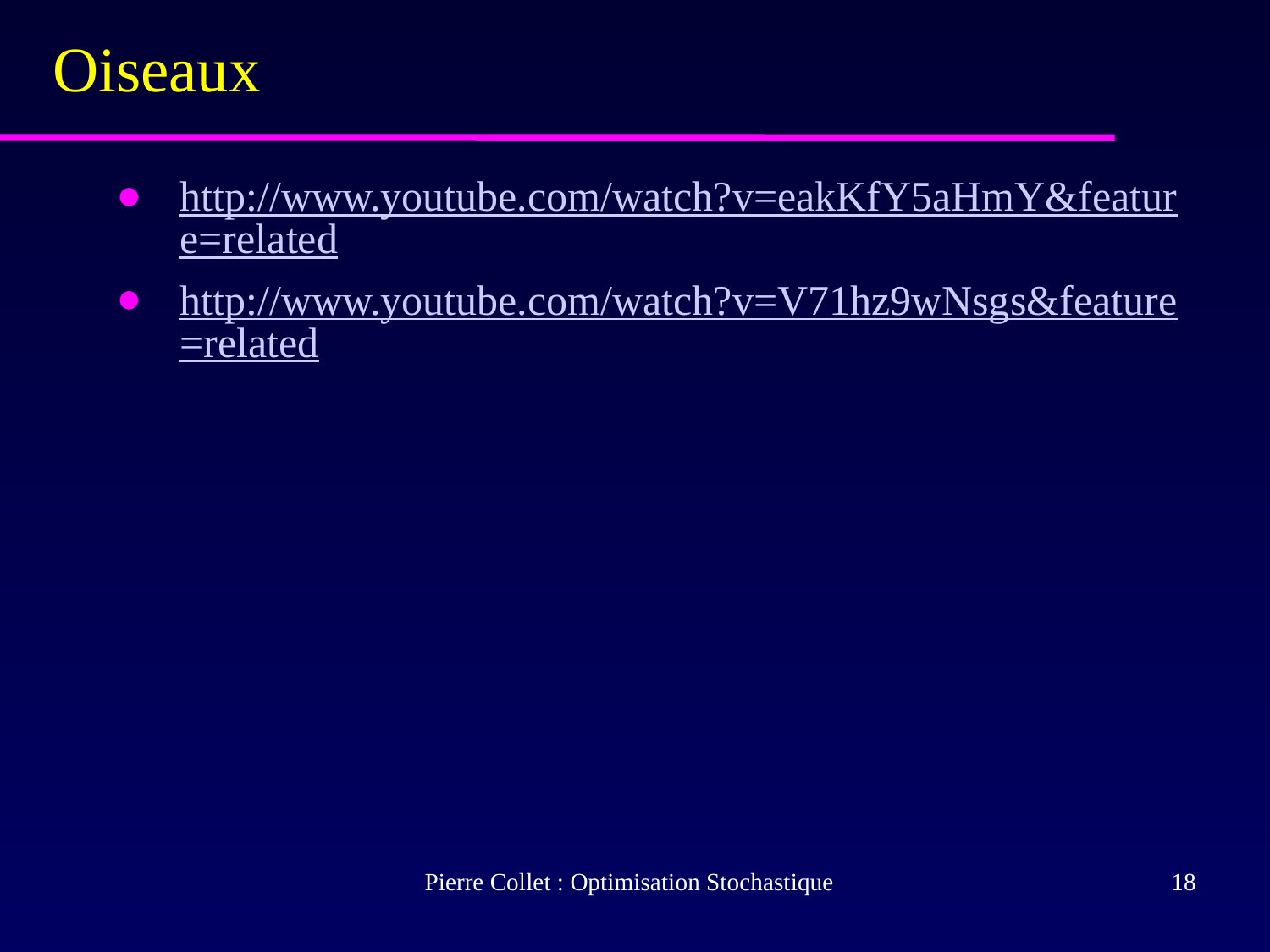

# Oiseaux
http://www.youtube.com/watch?v=eakKfY5aHmY&feature=related
http://www.youtube.com/watch?v=V71hz9wNsgs&feature=related

Pierre Collet : Optimisation Stochastique
18